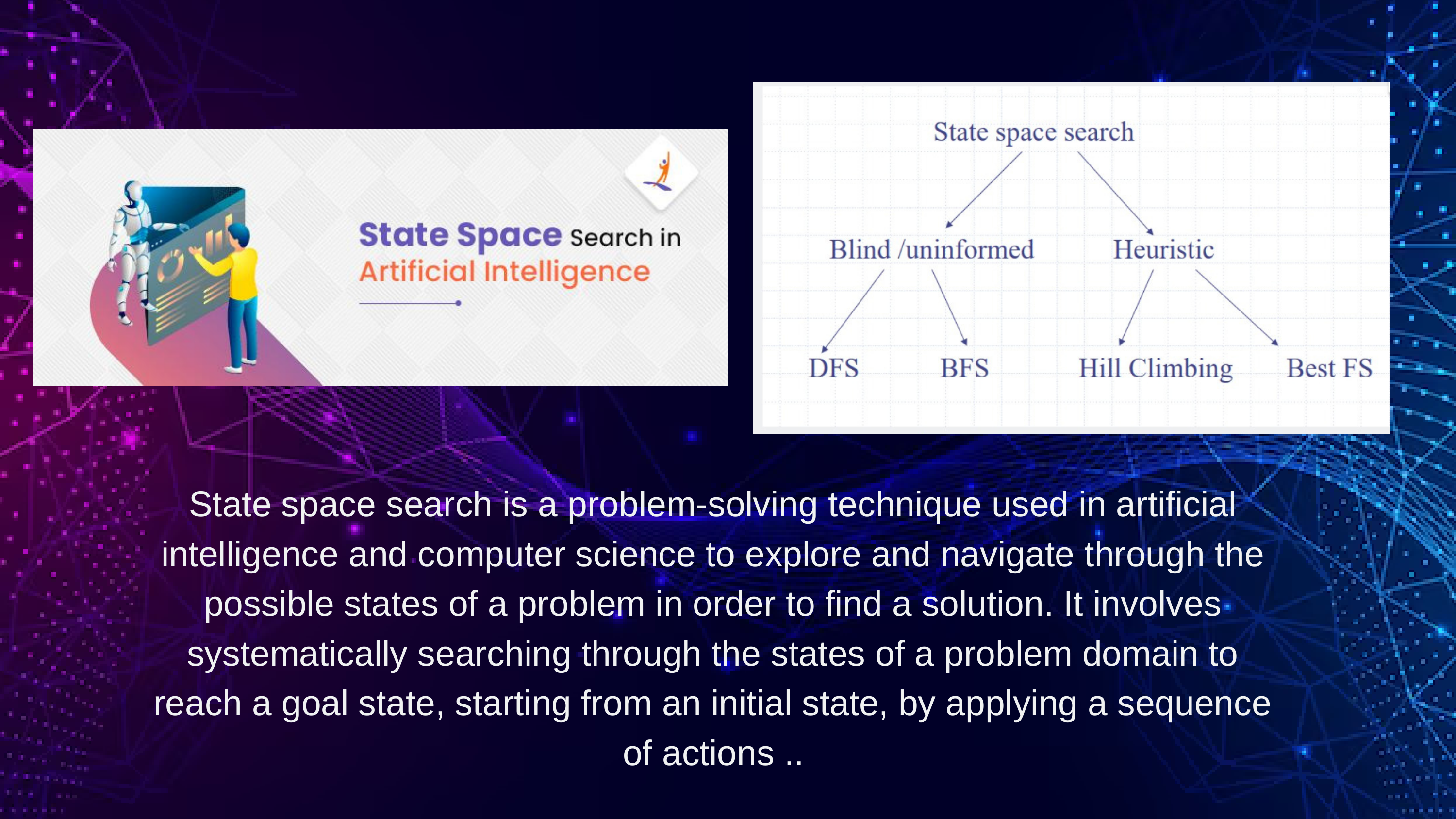

State space search is a problem-solving technique used in artificial intelligence and computer science to explore and navigate through the possible states of a problem in order to find a solution. It involves systematically searching through the states of a problem domain to reach a goal state, starting from an initial state, by applying a sequence of actions ..